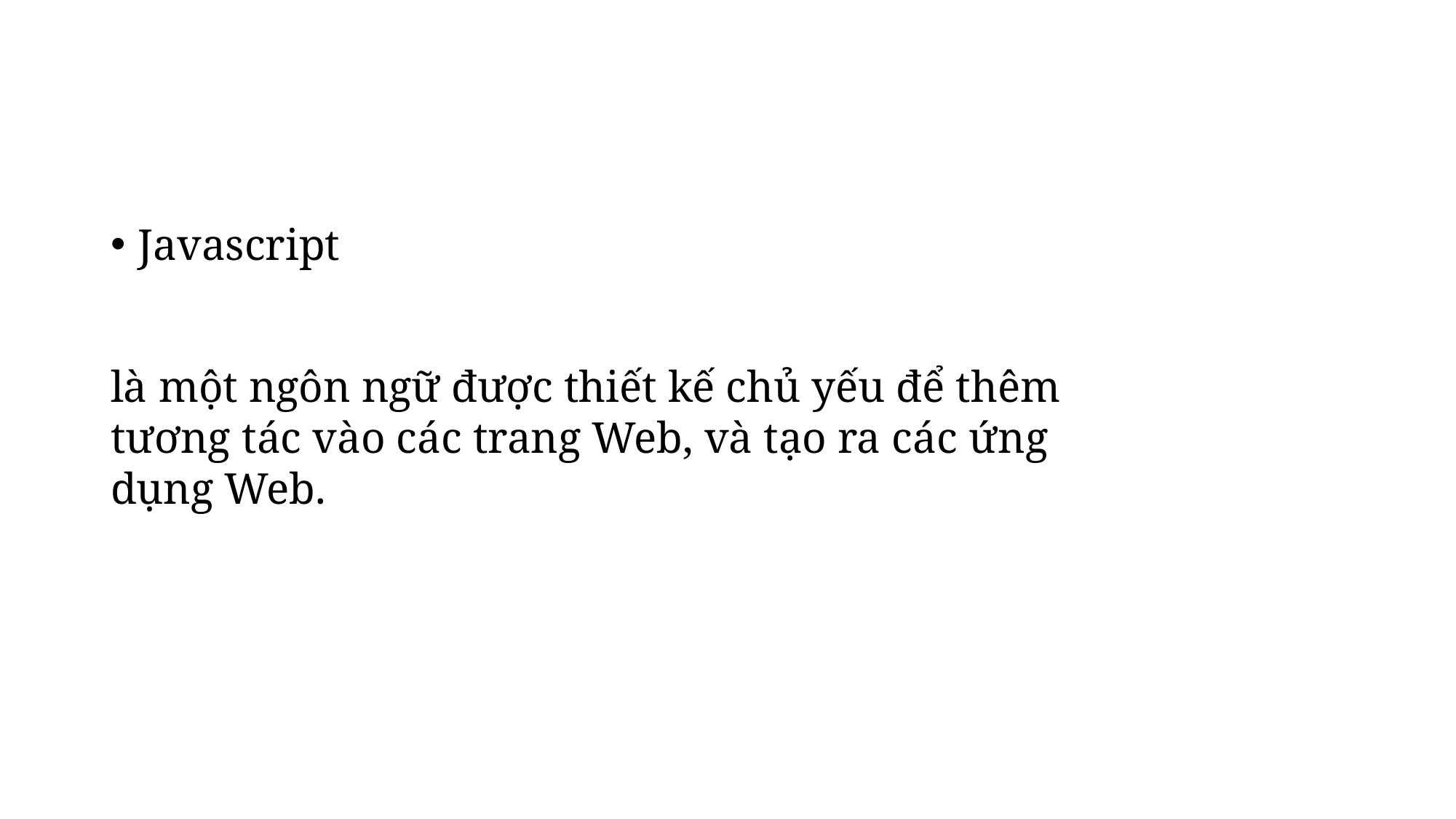

#
Javascript
là một ngôn ngữ được thiết kế chủ yếu để thêm tương tác vào các trang Web, và tạo ra các ứng dụng Web.